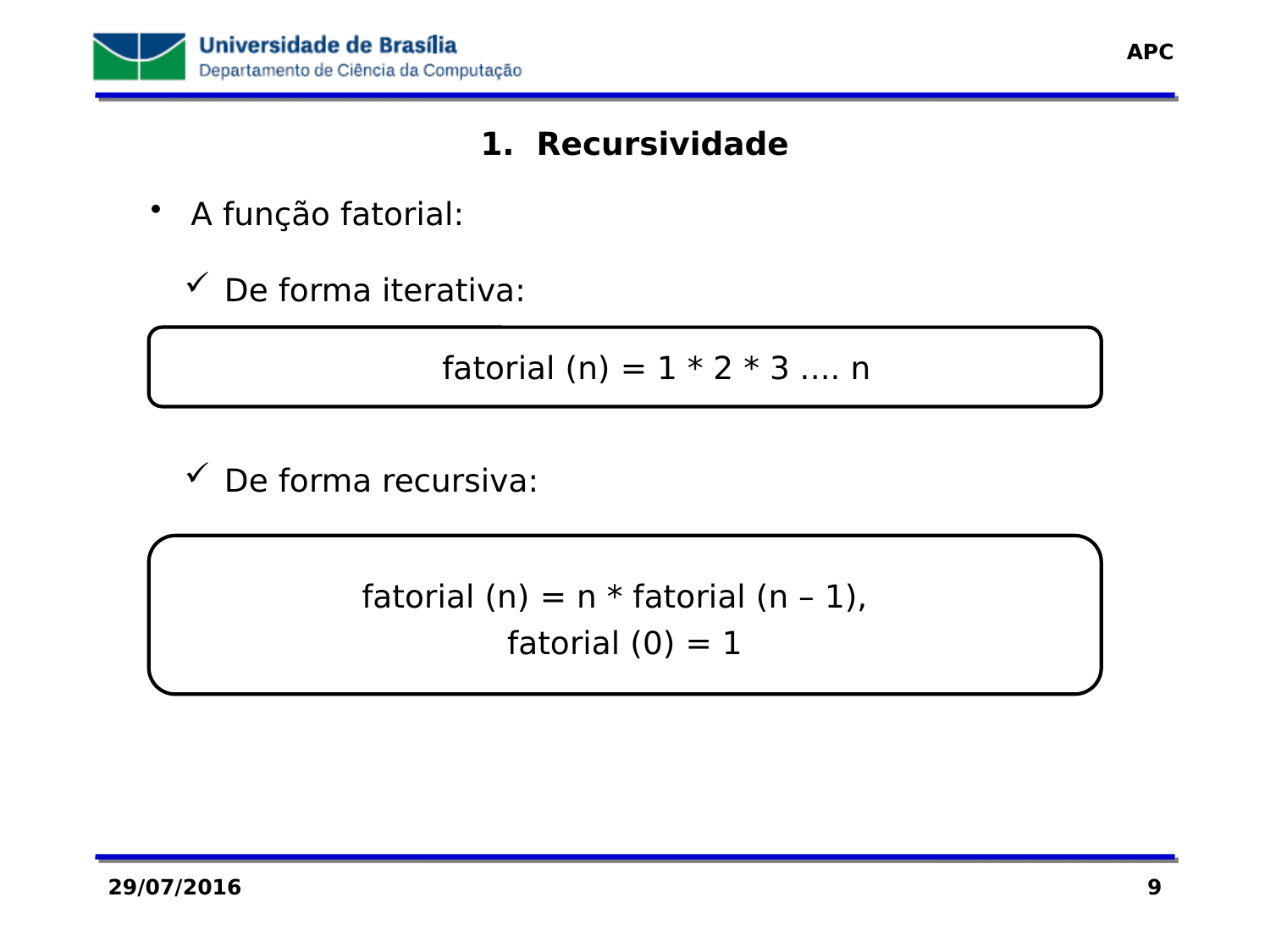

1.  Recursividade
 A função fatorial:

 De forma iterativa:

 De forma recursiva:

fatorial (n) = 1 * 2 * 3 .... n
fatorial (n) = n * fatorial (n – 1),
fatorial (0) = 1
29/07/2016
9